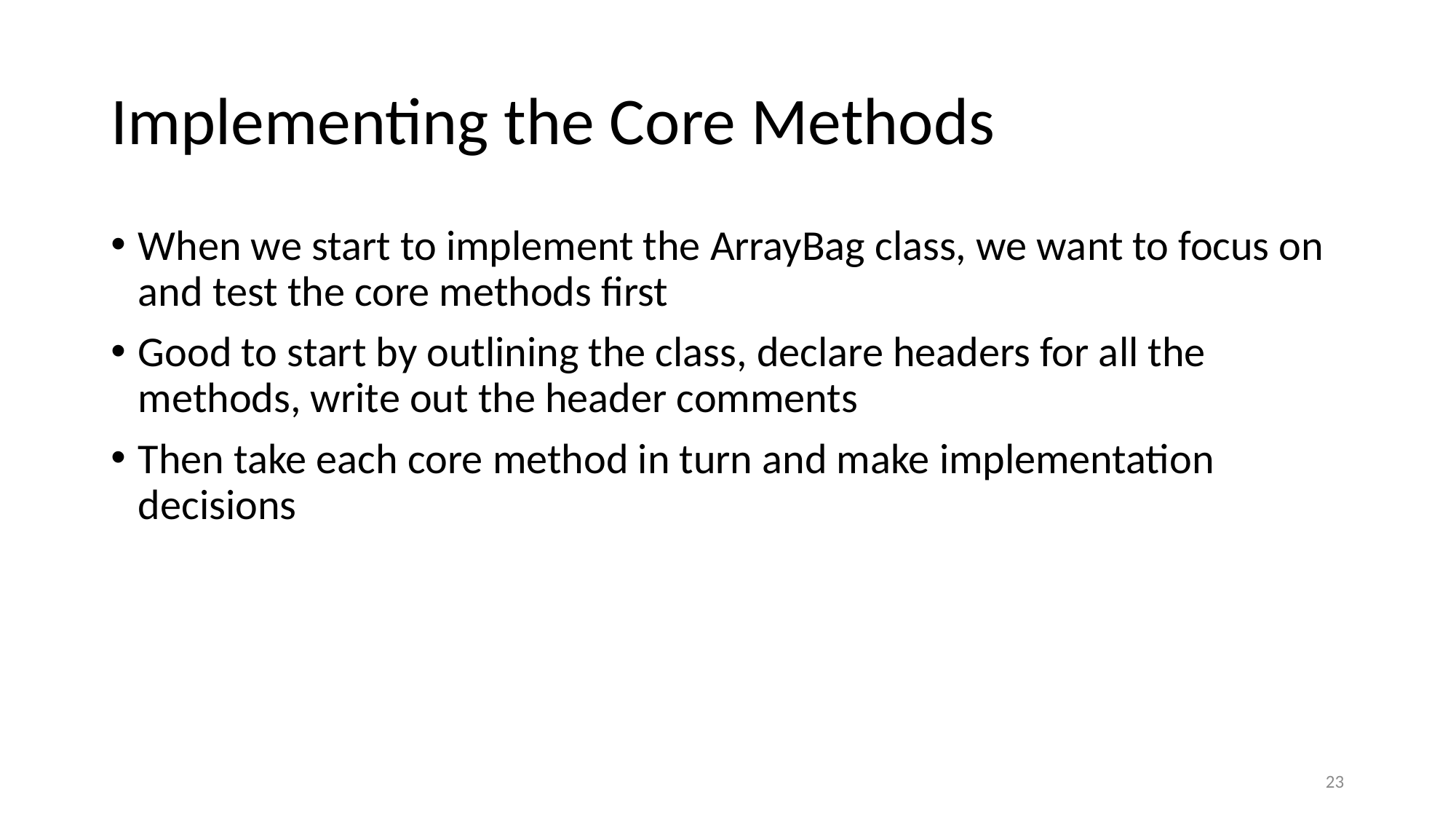

# Implementing the Core Methods
When we start to implement the ArrayBag class, we want to focus on and test the core methods first
Good to start by outlining the class, declare headers for all the methods, write out the header comments
Then take each core method in turn and make implementation decisions
23